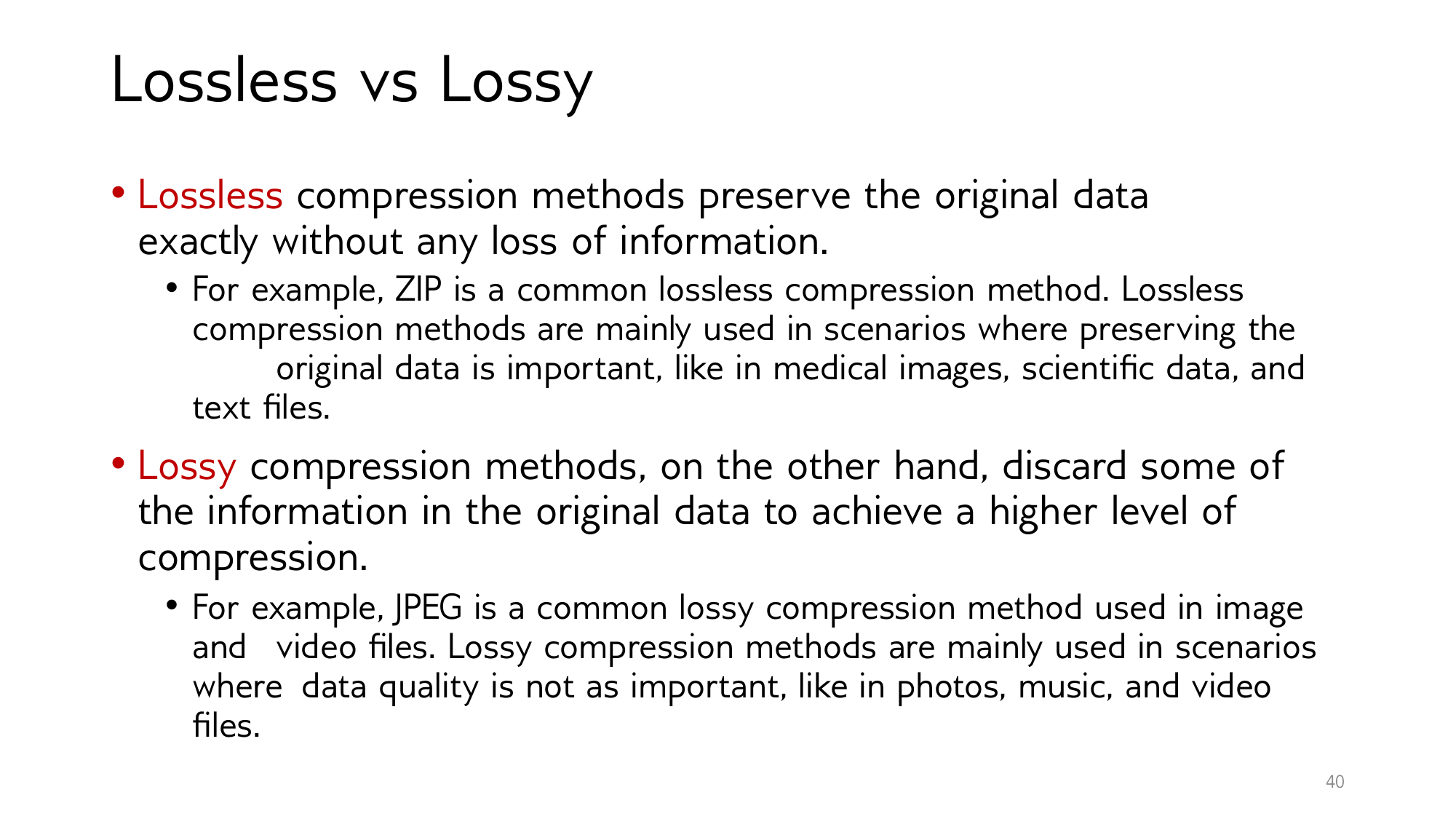

# Lossless vs Lossy
Lossless compression methods preserve the original data exactly without any loss of information.
For example, ZIP is a common lossless compression method. Lossless 	compression methods are mainly used in scenarios where preserving the 	original data is important, like in medical images, scientific data, and text files.
Lossy compression methods, on the other hand, discard some of the information in the original data to achieve a higher level of compression.
For example, JPEG is a common lossy compression method used in image and 	video files. Lossy compression methods are mainly used in scenarios where 	data quality is not as important, like in photos, music, and video files.
40